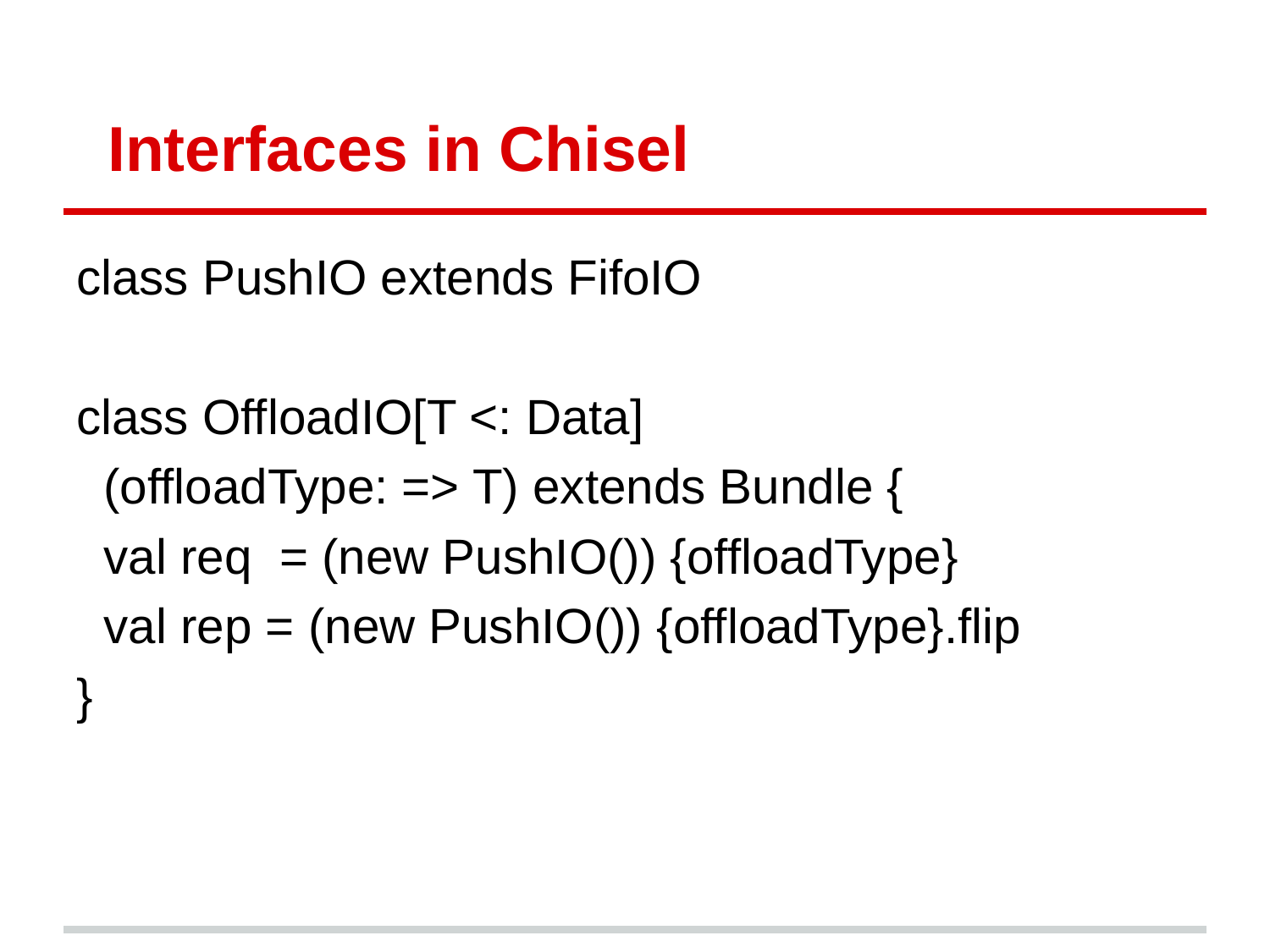

# Interfaces in Chisel
class PushIO extends FifoIO

class OffloadIO[T <: Data]
  (offloadType: => T) extends Bundle {
  val req  = (new PushIO()) {offloadType}
  val rep = (new PushIO()) {offloadType}.flip
}